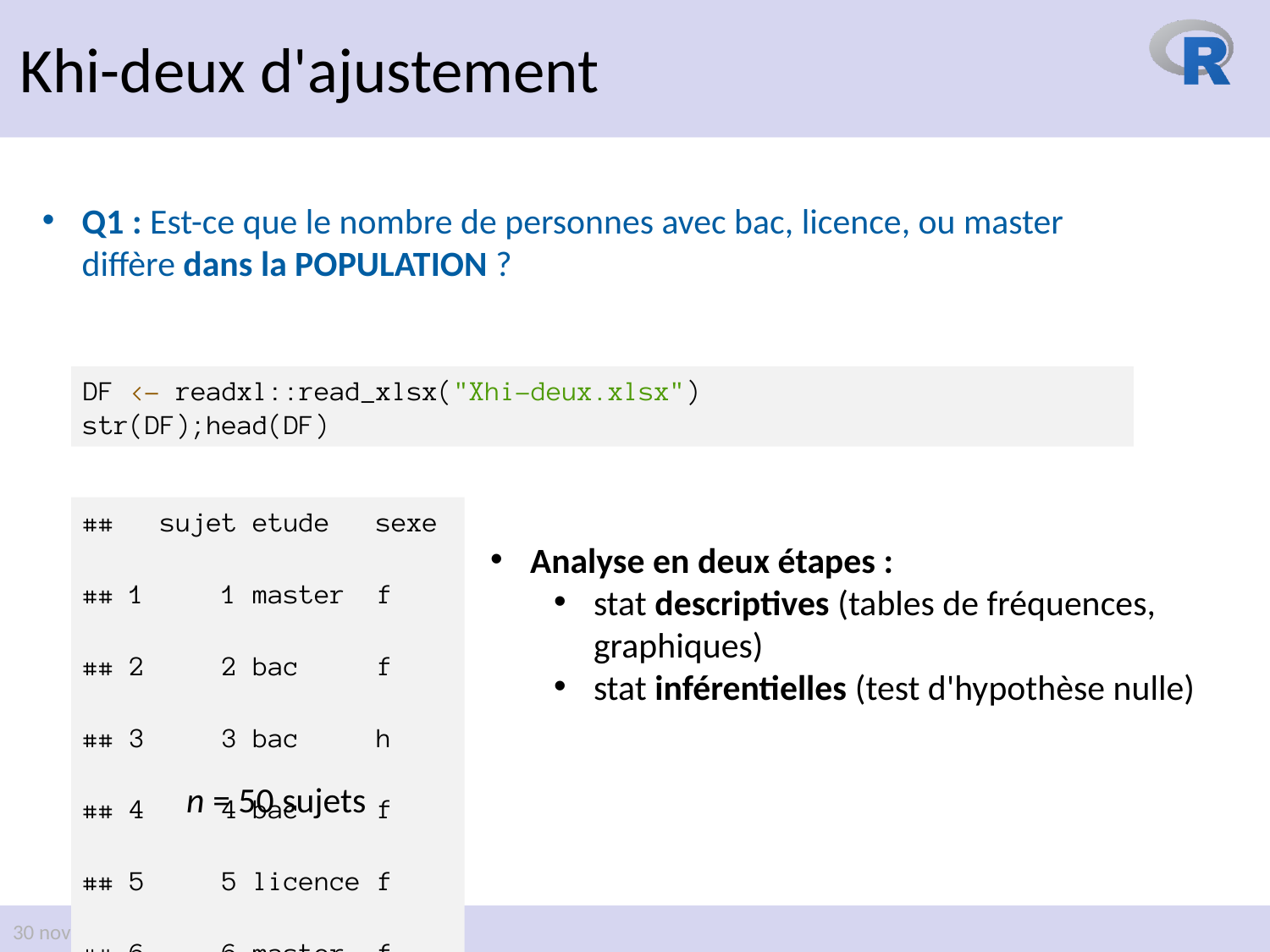

Khi-deux d'ajustement
Q1 : Est-ce que le nombre de personnes avec bac, licence, ou master diffère dans la POPULATION ?
DF <- readxl::read_xlsx("Xhi-deux.xlsx")
str(DF);head(DF)
##   sujet etude   sexe ## 1     1 master  f ## 2     2 bac     f ## 3     3 bac     h ## 4     4 bac     f ## 5     5 licence f ## 6     6 master  f
Analyse en deux étapes :
stat descriptives (tables de fréquences, graphiques)
stat inférentielles (test d'hypothèse nulle)
n = 50 sujets
30 novembre 2023
11
https://www.reilly-coglab.com/data